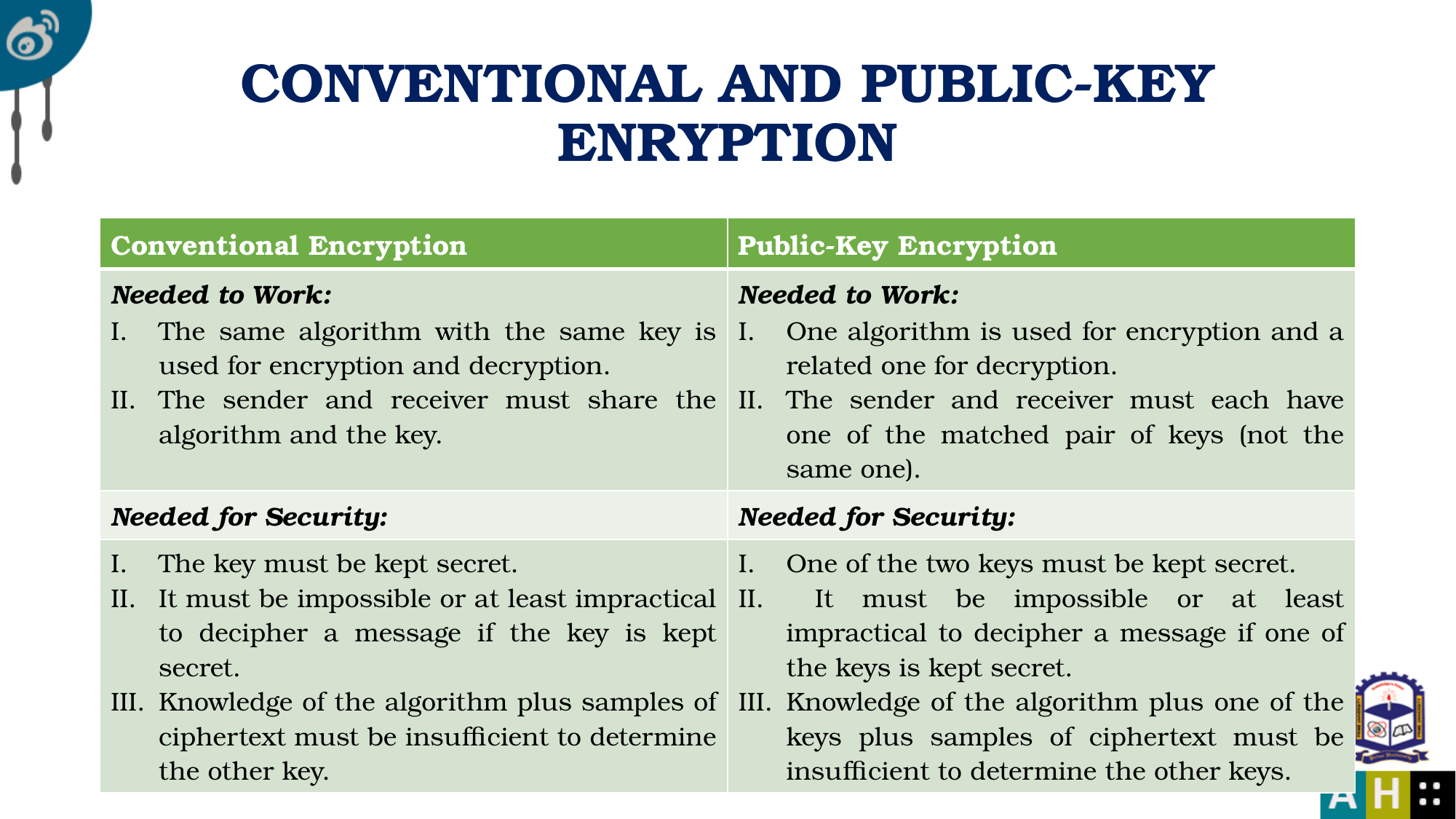

# CONVENTIONAL AND PUBLIC-KEY ENRYPTION
| Conventional Encryption | Public-Key Encryption |
| --- | --- |
| Needed to Work: The same algorithm with the same key is used for encryption and decryption. The sender and receiver must share the algorithm and the key. | Needed to Work: One algorithm is used for encryption and a related one for decryption. The sender and receiver must each have one of the matched pair of keys (not the same one). |
| Needed for Security: | Needed for Security: |
| The key must be kept secret. It must be impossible or at least impractical to decipher a message if the key is kept secret. Knowledge of the algorithm plus samples of ciphertext must be insufficient to determine the other key. | One of the two keys must be kept secret. It must be impossible or at least impractical to decipher a message if one of the keys is kept secret. Knowledge of the algorithm plus one of the keys plus samples of ciphertext must be insufficient to determine the other keys. |